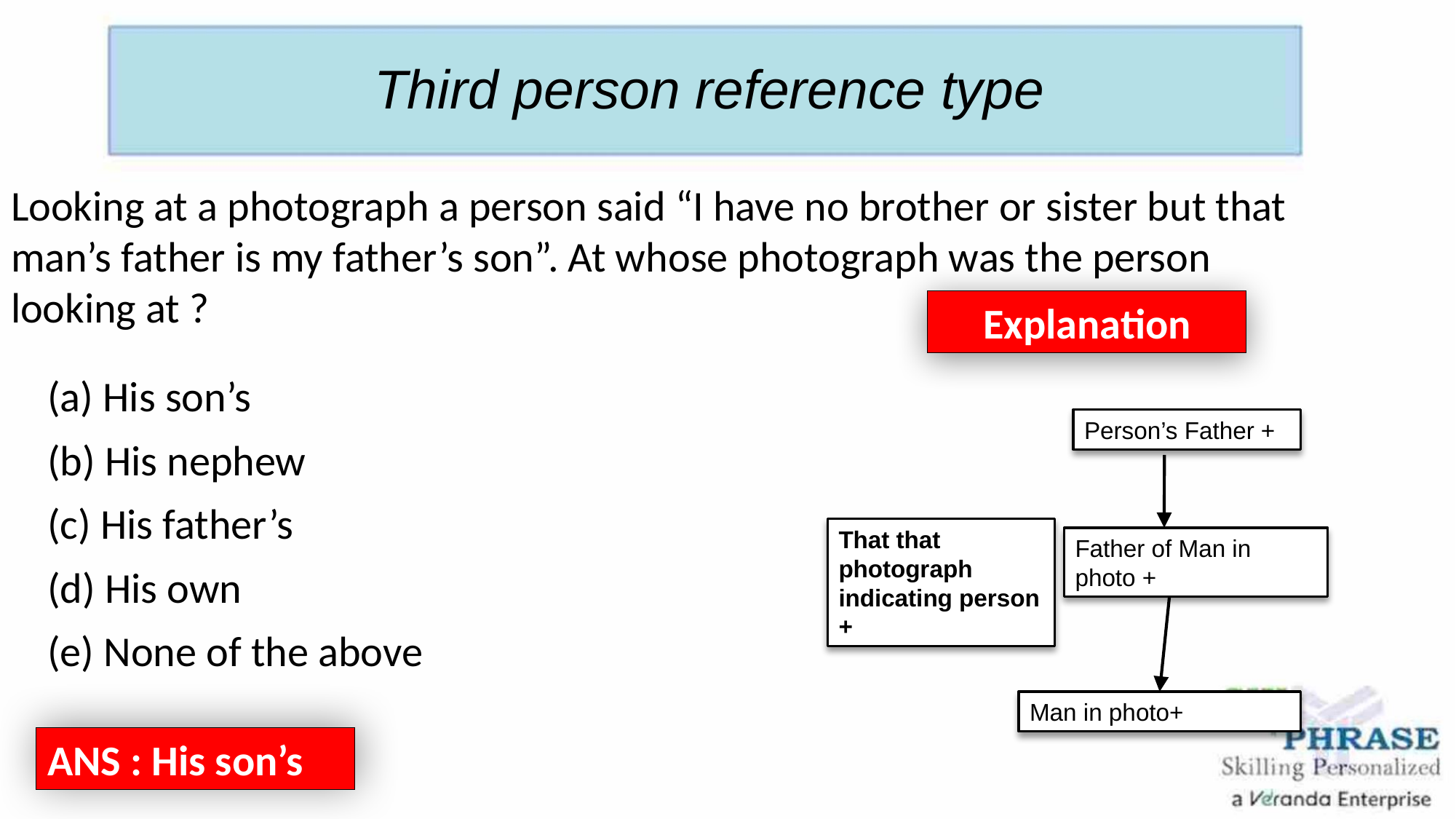

Third person reference type
Looking at a photograph a person said “I have no brother or sister but that man’s father is my father’s son”. At whose photograph was the person looking at ?

Explanation
(a) His son’s
Person’s Father +
(b) His nephew
(c) His father’s
That that photograph indicating person +
Father of Man in photo +
(d) His own
(e) None of the above
Man in photo+
ANS :
ANS : His son’s